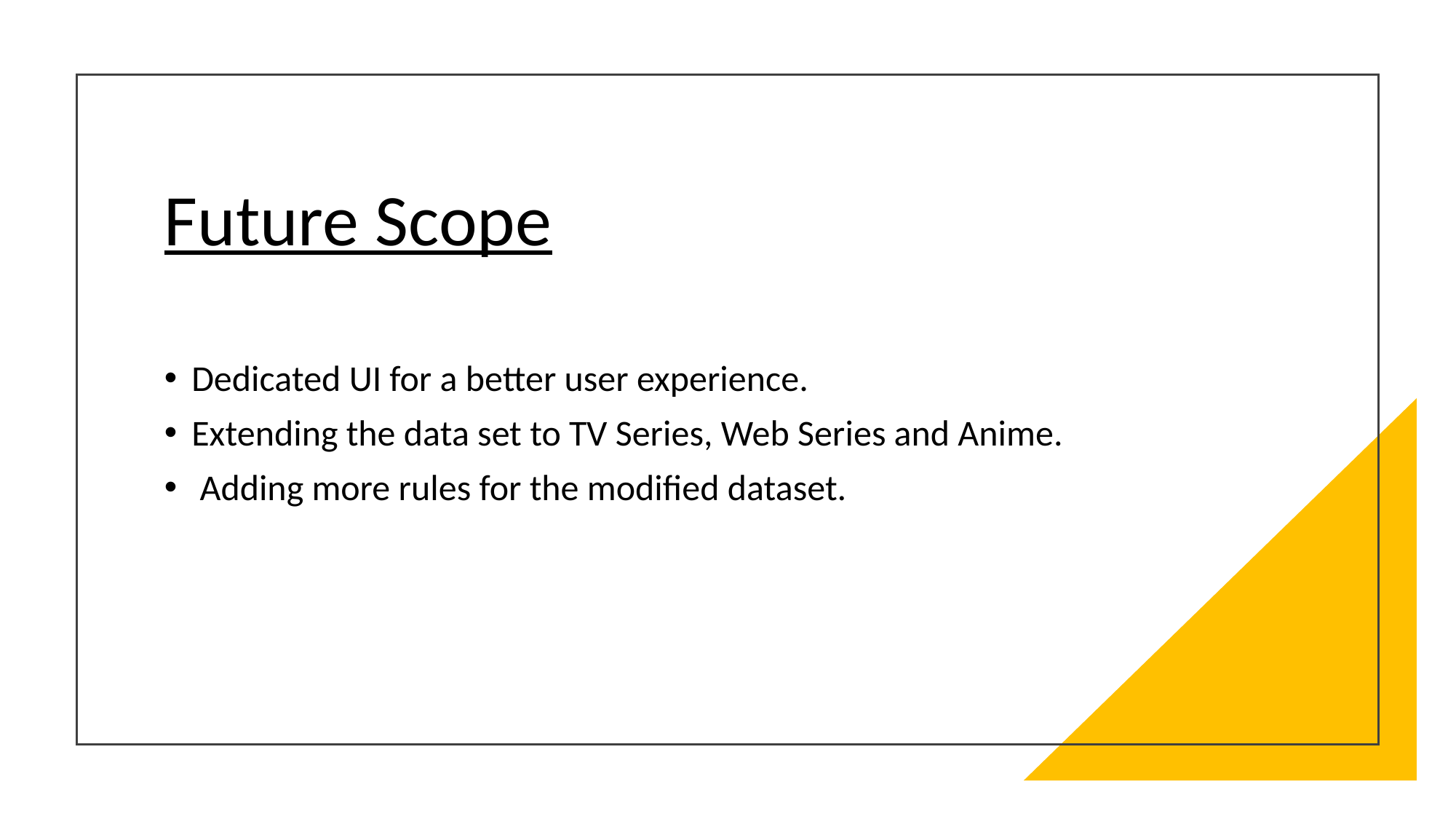

# Future Scope
Dedicated UI for a better user experience.
Extending the data set to TV Series, Web Series and Anime.
 Adding more rules for the modified dataset.